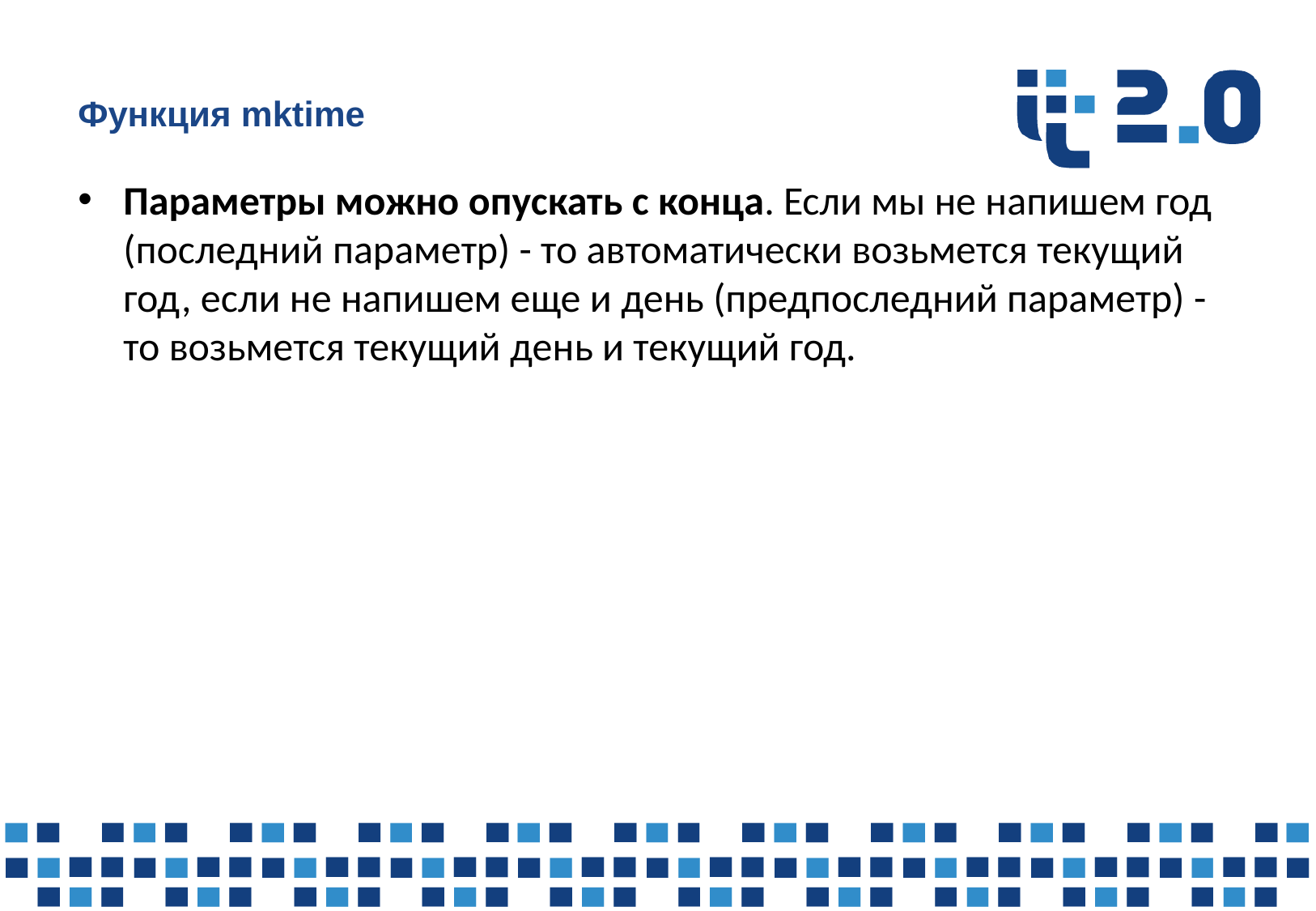

# Функция mktime
Параметры можно опускать с конца. Если мы не напишем год (последний параметр) - то автоматически возьмется текущий год, если не напишем еще и день (предпоследний параметр) - то возьмется текущий день и текущий год.